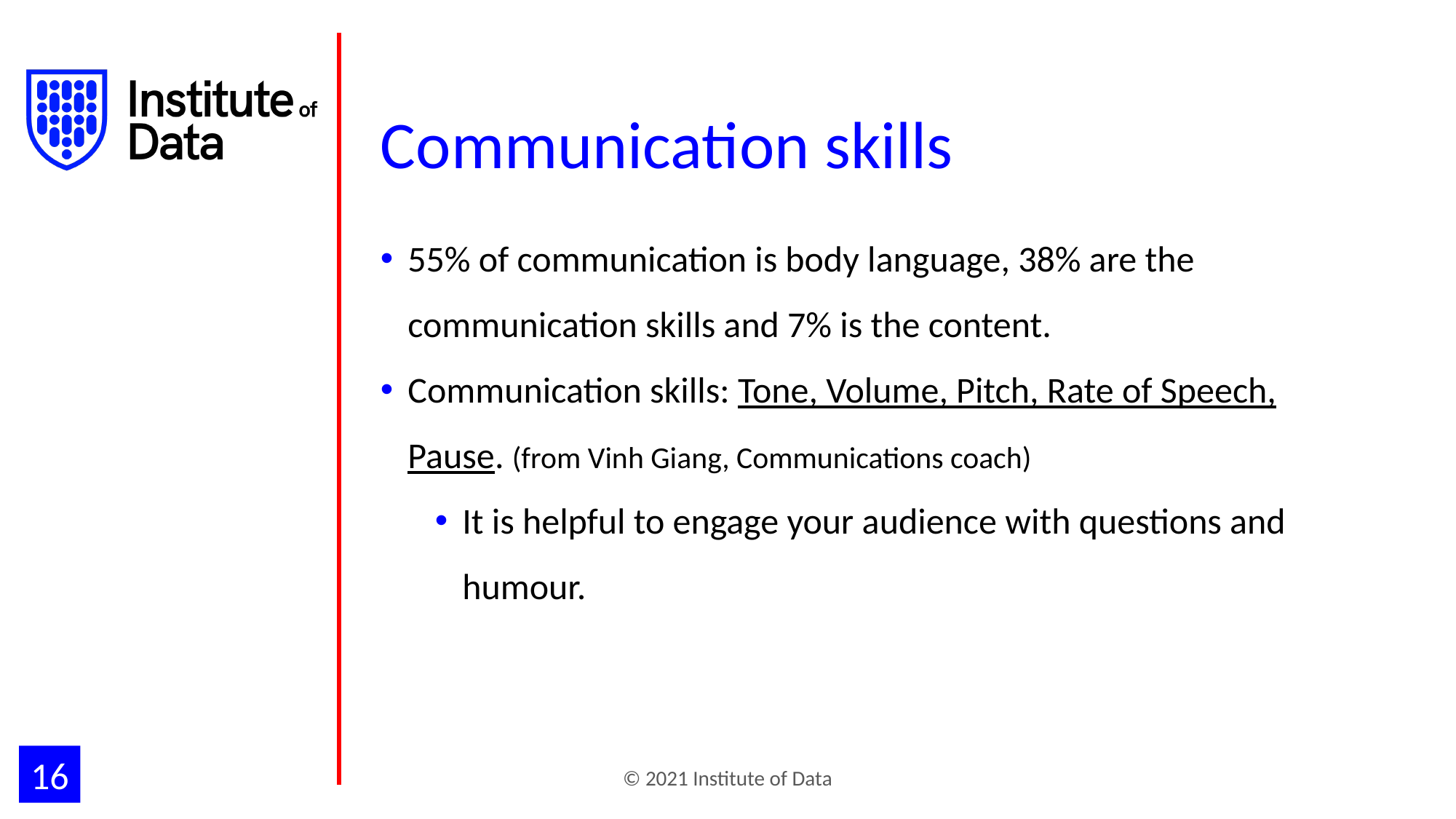

# Communication skills
55% of communication is body language, 38% are the communication skills and 7% is the content.
Communication skills: Tone, Volume, Pitch, Rate of Speech, Pause. (from Vinh Giang, Communications coach)
It is helpful to engage your audience with questions and humour.